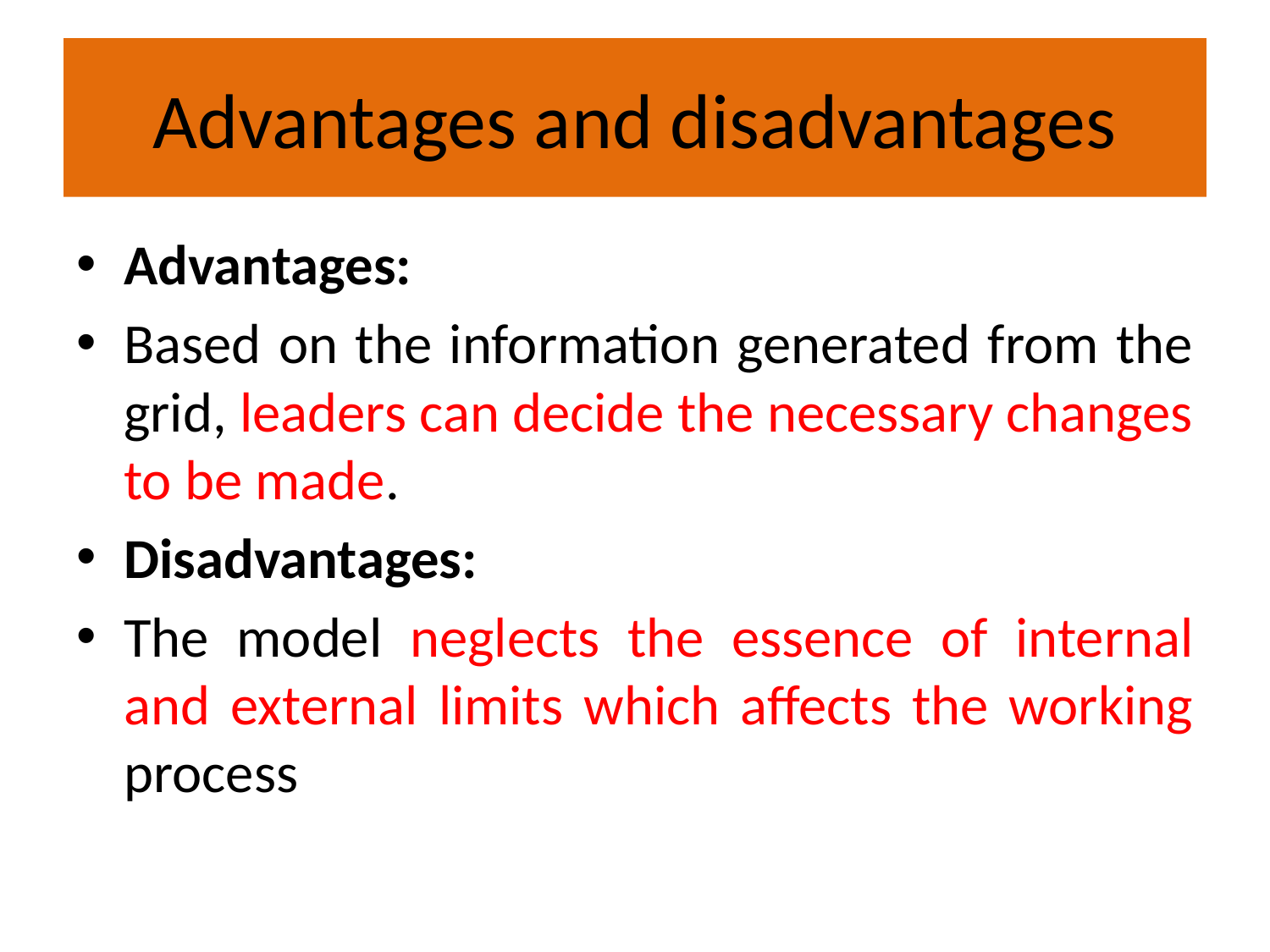

# Advantages and disadvantages
Advantages:
Based on the information generated from the grid, leaders can decide the necessary changes to be made.
Disadvantages:
The model neglects the essence of internal and external limits which affects the working process